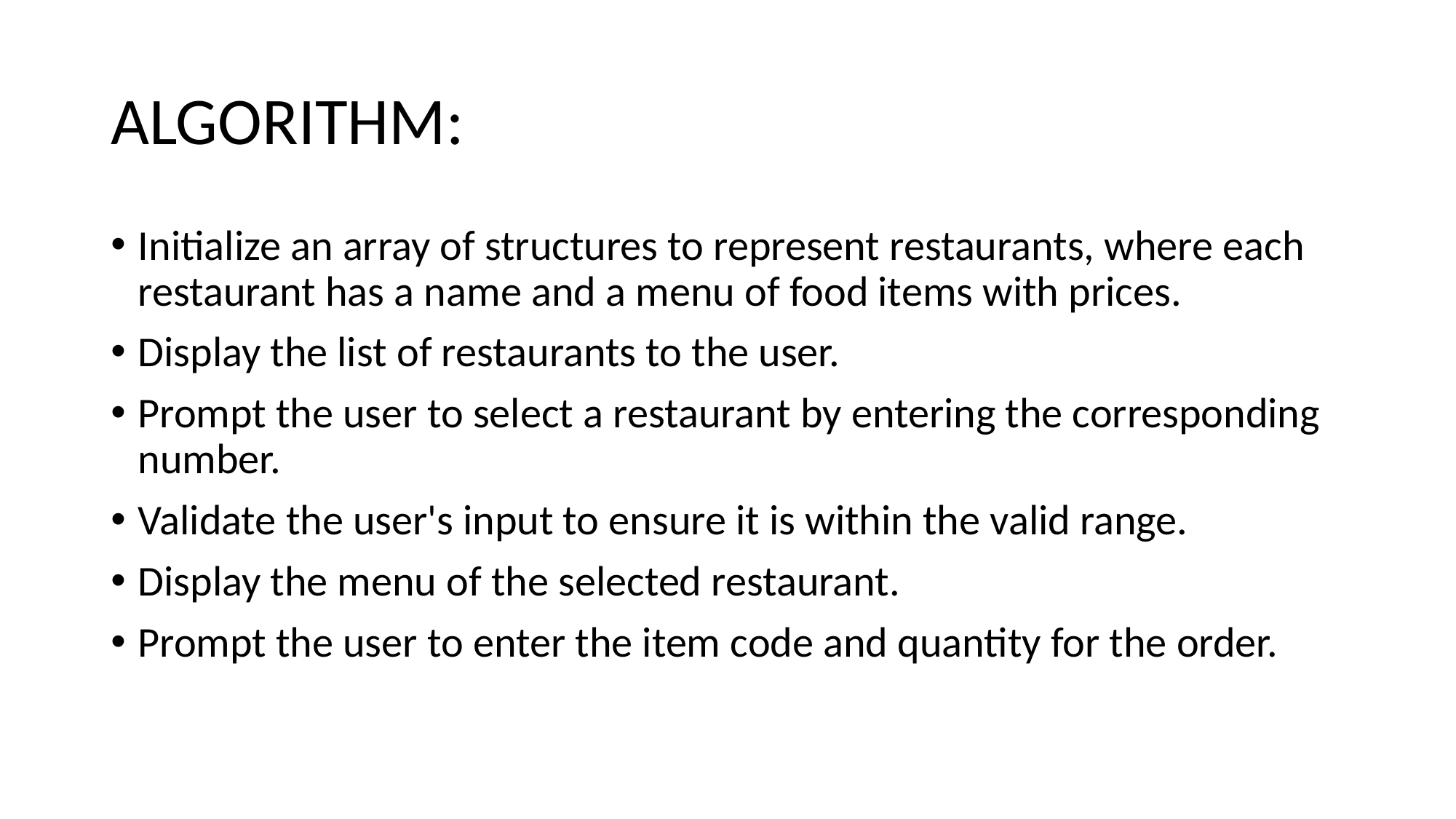

# ALGORITHM:
Initialize an array of structures to represent restaurants, where each restaurant has a name and a menu of food items with prices.
Display the list of restaurants to the user.
Prompt the user to select a restaurant by entering the corresponding number.
Validate the user's input to ensure it is within the valid range.
Display the menu of the selected restaurant.
Prompt the user to enter the item code and quantity for the order.